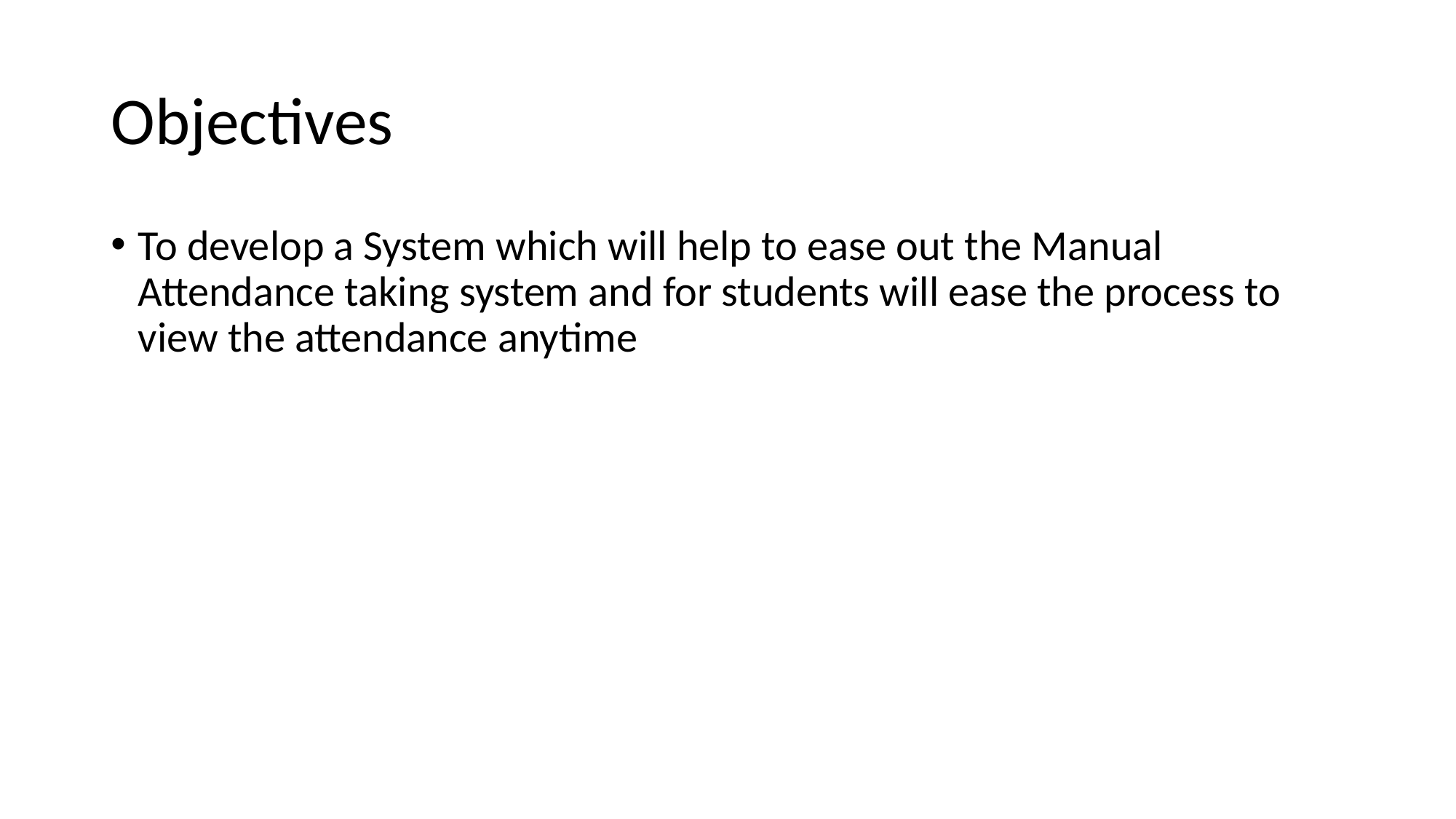

# Objectives
To develop a System which will help to ease out the Manual Attendance taking system and for students will ease the process to view the attendance anytime